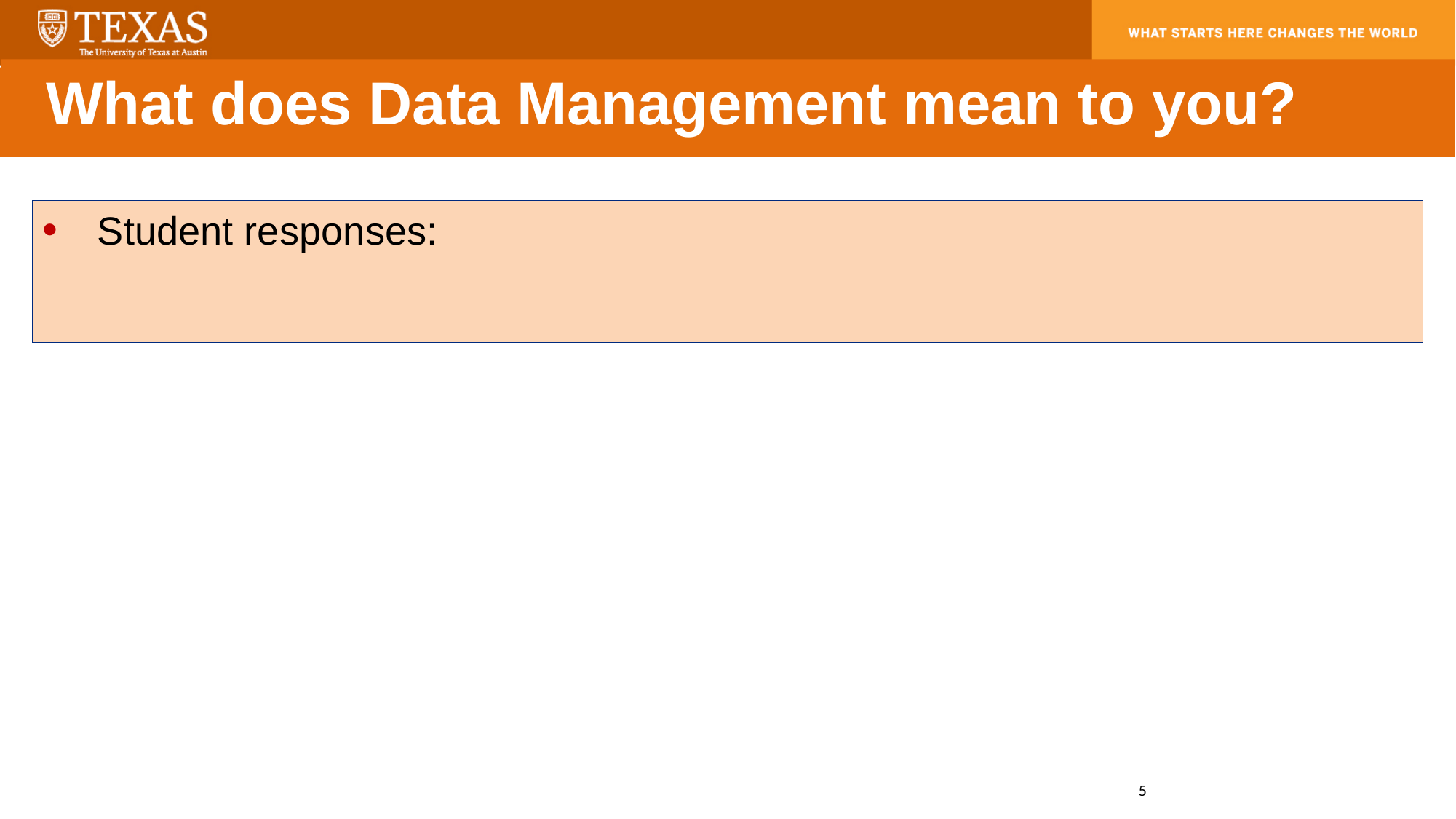

What does Data Management mean to you?

Student responses:

5